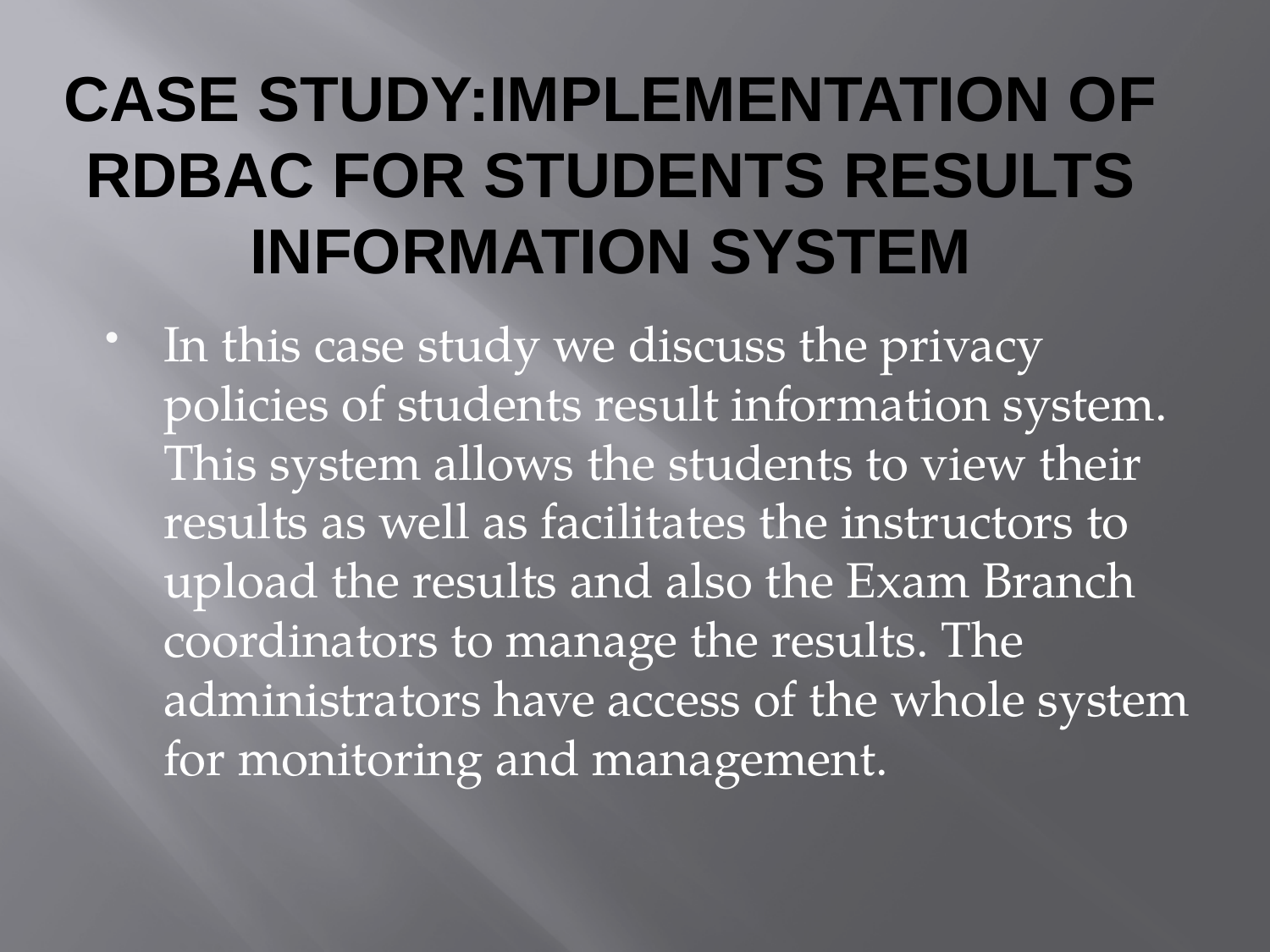

# CASE STUDY:IMPLEMENTATION OF RDBAC FOR STUDENTS RESULTS INFORMATION SYSTEM
In this case study we discuss the privacy policies of students result information system. This system allows the students to view their results as well as facilitates the instructors to upload the results and also the Exam Branch coordinators to manage the results. The administrators have access of the whole system for monitoring and management.